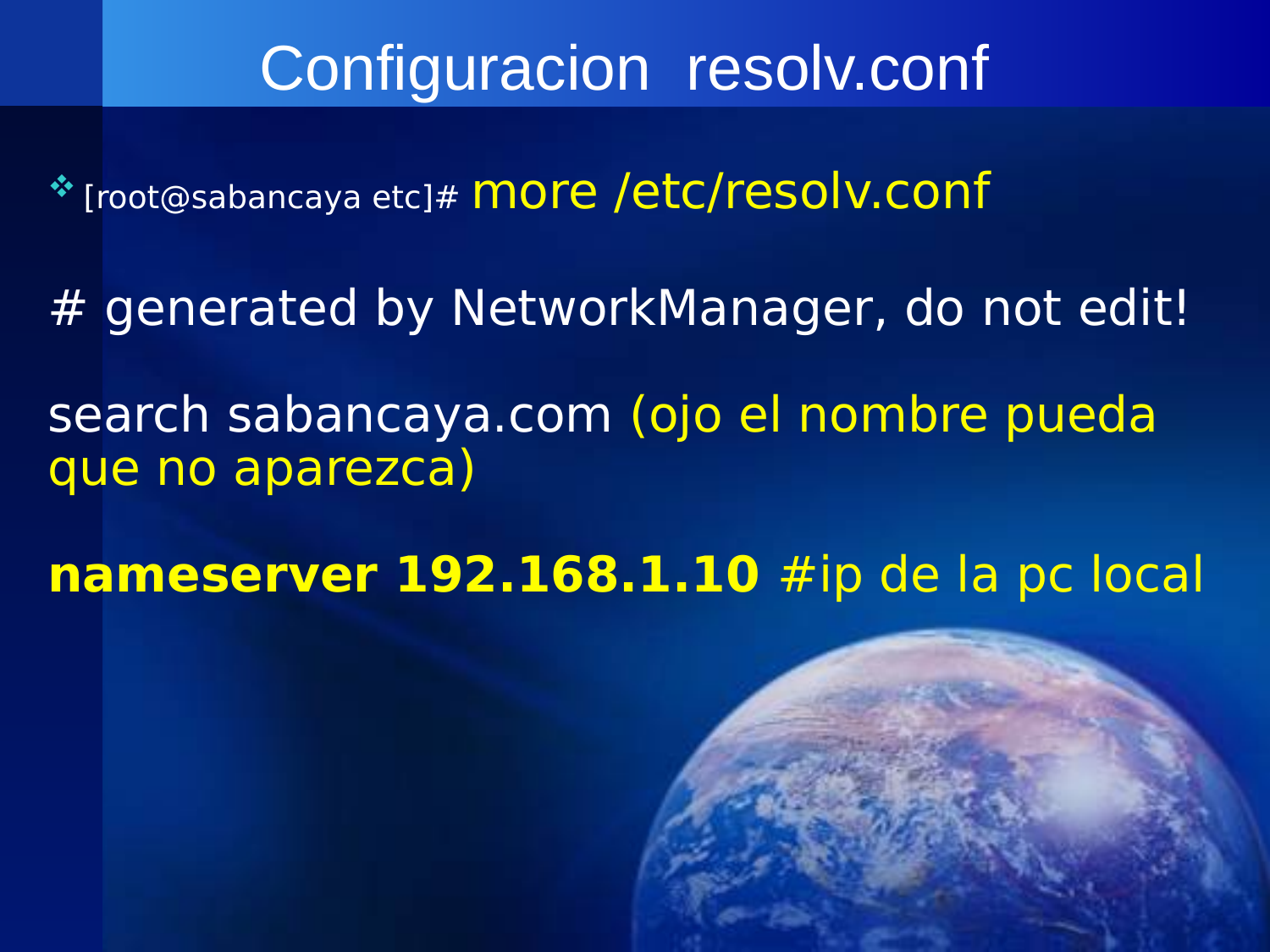

# Configuracion  resolv.conf
[root@sabancaya etc]# more /etc/resolv.conf
# generated by NetworkManager, do not edit!
search sabancaya.com (ojo el nombre pueda que no aparezca)
nameserver 192.168.1.10 #ip de la pc local